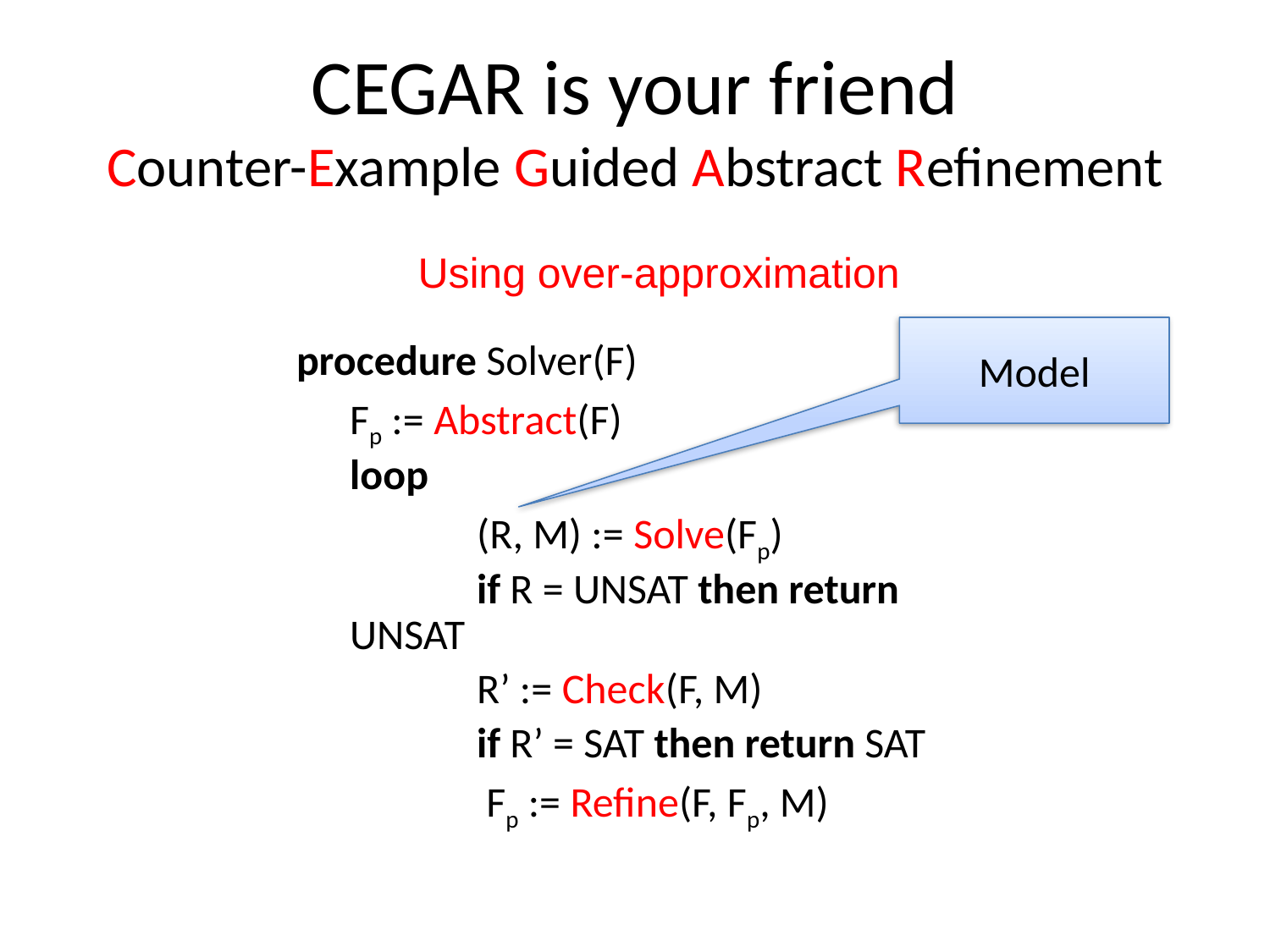

# CEGAR is your friend Counter-Example Guided Abstract Refinement
Using over-approximation
Model
procedure Solver(F)
	Fp := Abstract(F)
	loop
		(R, M) := Solve(Fp)
		if R = UNSAT then return UNSAT
		R’ := Check(F, M)
		if R’ = SAT then return SAT
		 Fp := Refine(F, Fp, M)